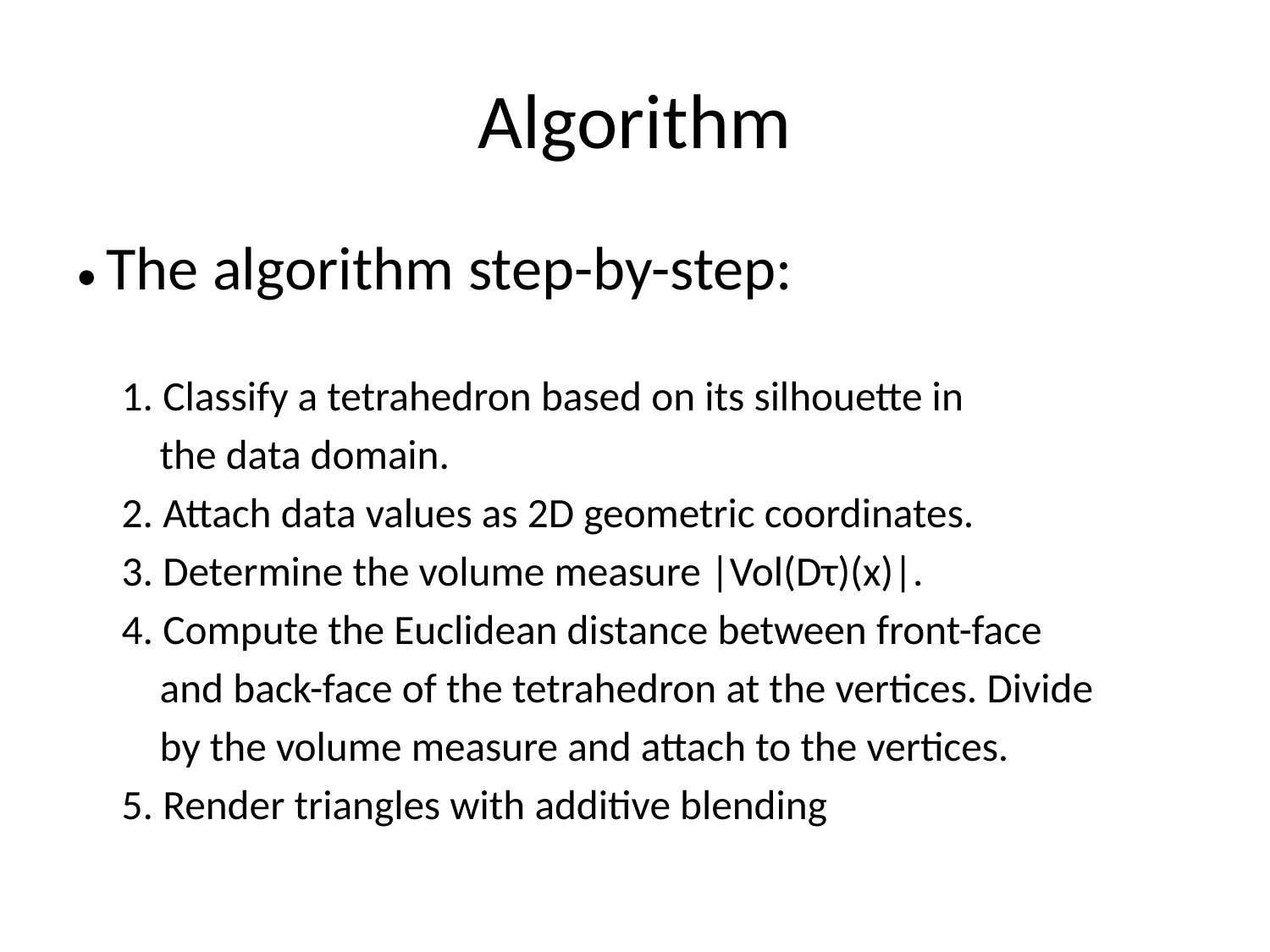

# Algorithm
• The algorithm step-by-step:

	1. Classify a tetrahedron based on its silhouette in
	    the data domain.
	2. Attach data values as 2D geometric coordinates.
	3. Determine the volume measure |Vol(Dτ)(x)|.
	4. Compute the Euclidean distance between front-face
	    and back-face of the tetrahedron at the vertices. Divide
	    by the volume measure and attach to the vertices.
	5. Render triangles with additive blending